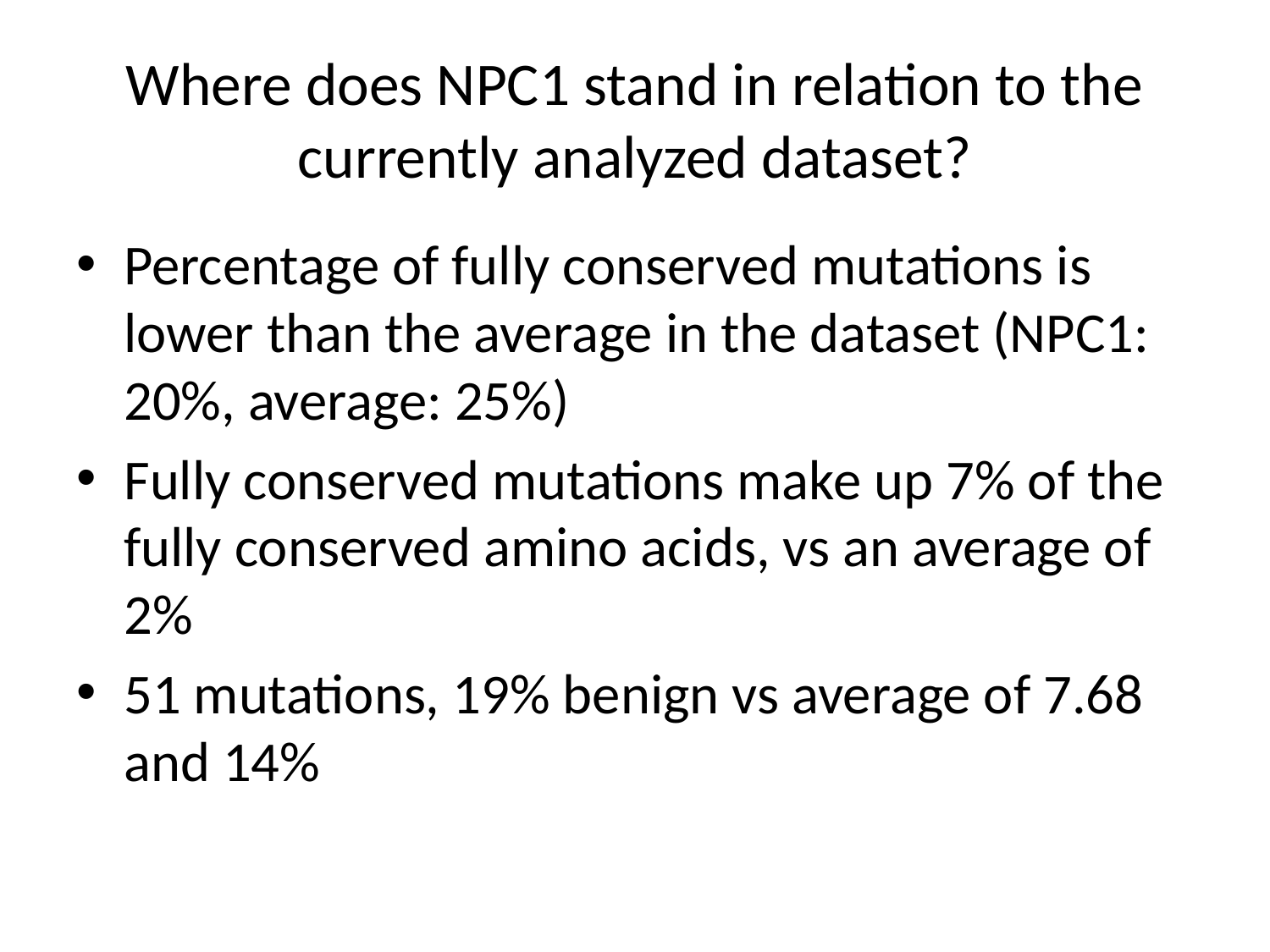

# Where does NPC1 stand in relation to the currently analyzed dataset?
Percentage of fully conserved mutations is lower than the average in the dataset (NPC1: 20%, average: 25%)
Fully conserved mutations make up 7% of the fully conserved amino acids, vs an average of 2%
51 mutations, 19% benign vs average of 7.68 and 14%